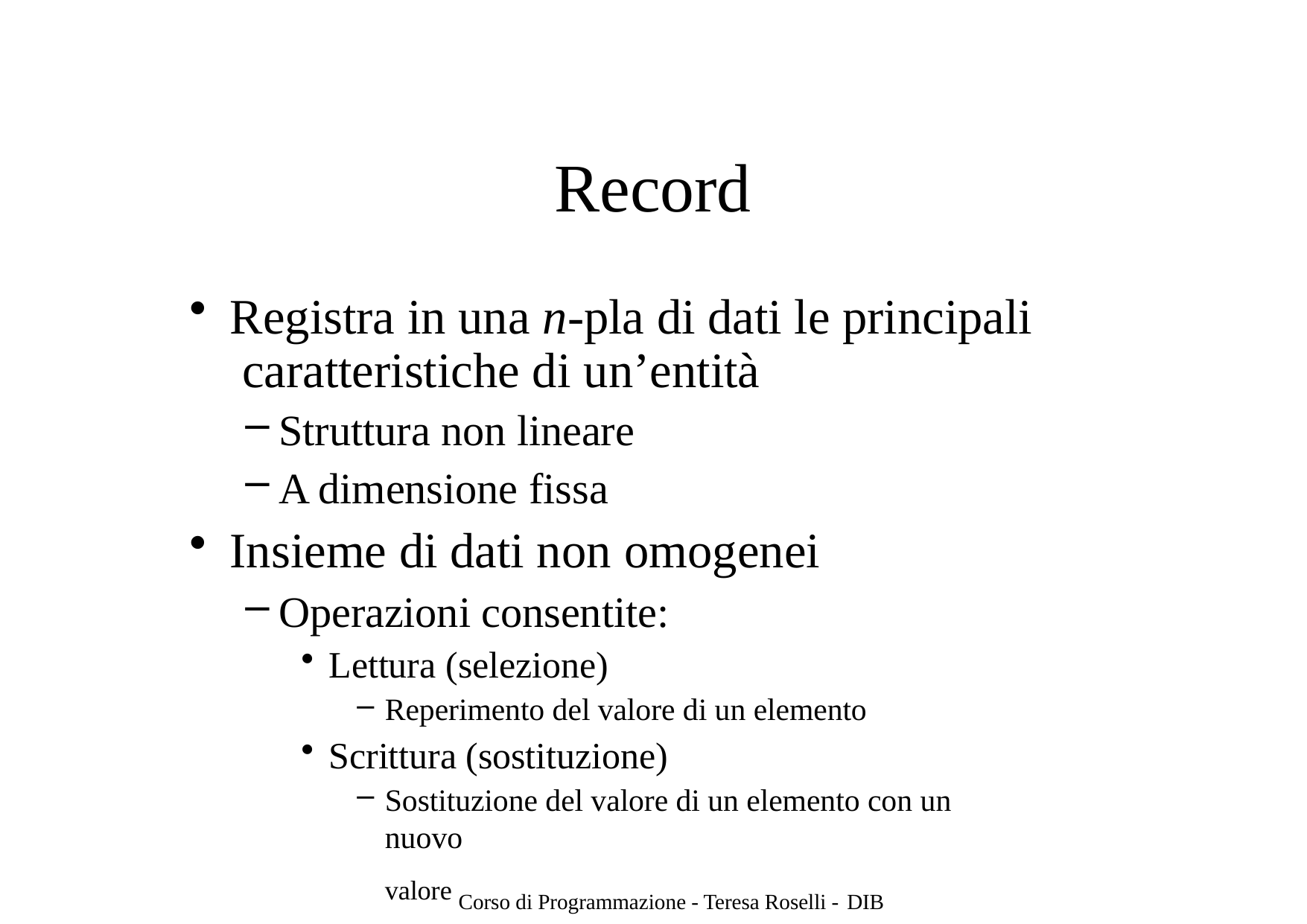

# Record
Registra in una n-pla di dati le principali  caratteristiche di un’entità
Struttura non lineare
A dimensione fissa
Insieme di dati non omogenei
Operazioni consentite:
Lettura (selezione)
Reperimento del valore di un elemento
Scrittura (sostituzione)
Sostituzione del valore di un elemento con un nuovo
valore Corso di Programmazione - Teresa Roselli - DIB